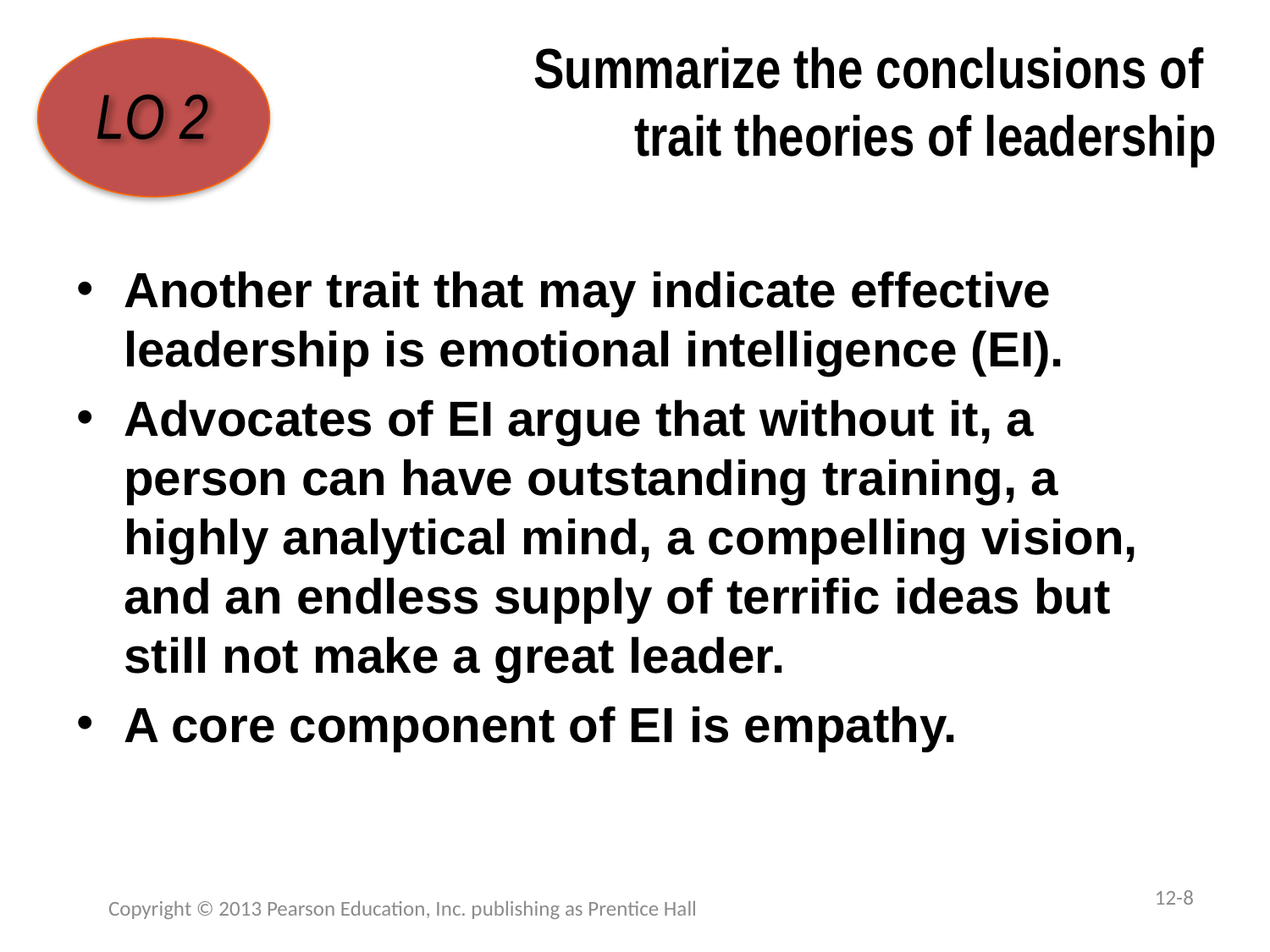

# Summarize the conclusions of trait theories of leadership

LO 2
Another trait that may indicate effective leadership is emotional intelligence (EI).
Advocates of EI argue that without it, a person can have outstanding training, a highly analytical mind, a compelling vision, and an endless supply of terrific ideas but still not make a great leader.
A core component of EI is empathy.
12-8
Copyright © 2013 Pearson Education, Inc. publishing as Prentice Hall
1